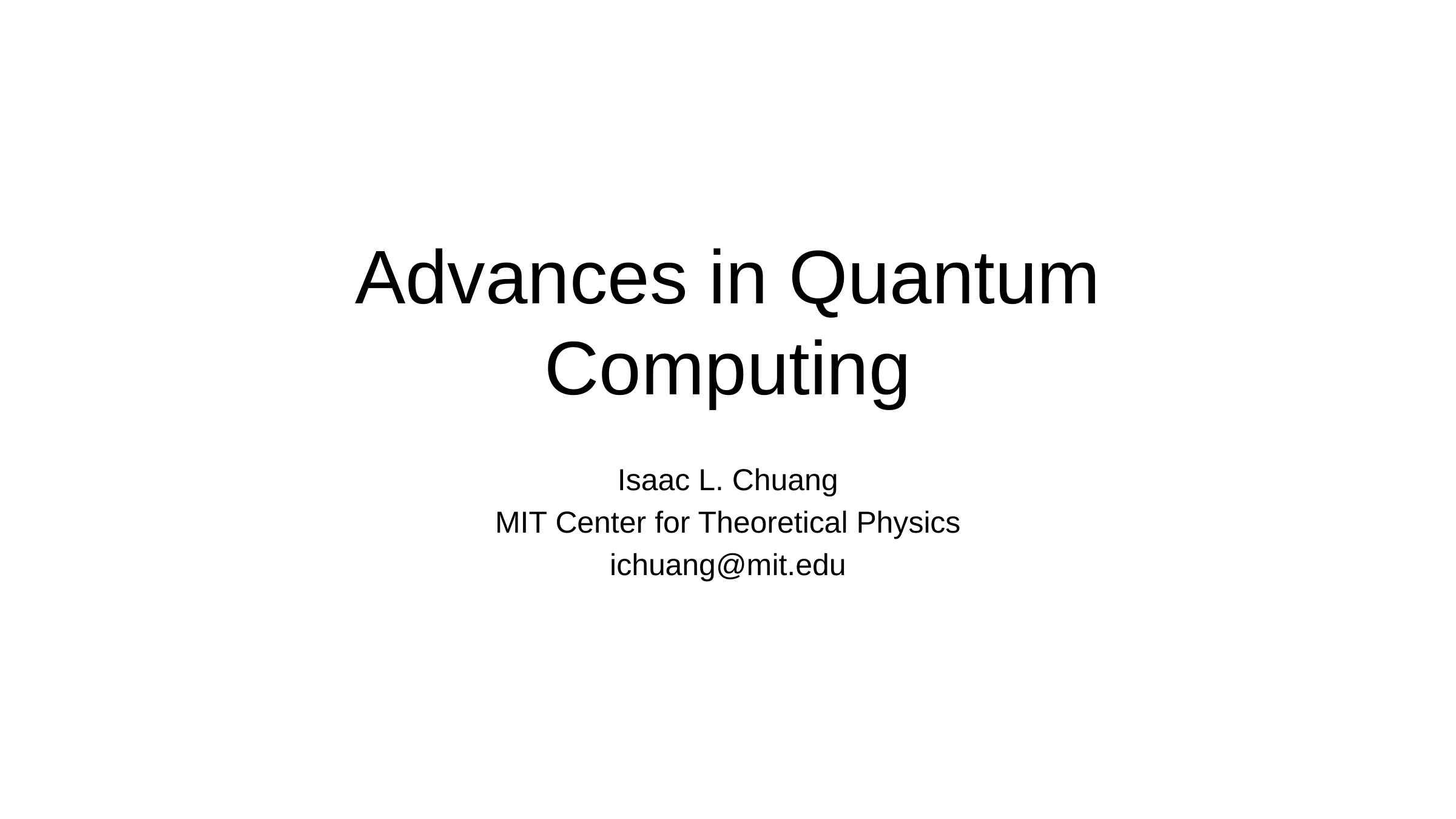

# Advances in Quantum Computing
Isaac L. Chuang
MIT Center for Theoretical Physics
ichuang@mit.edu